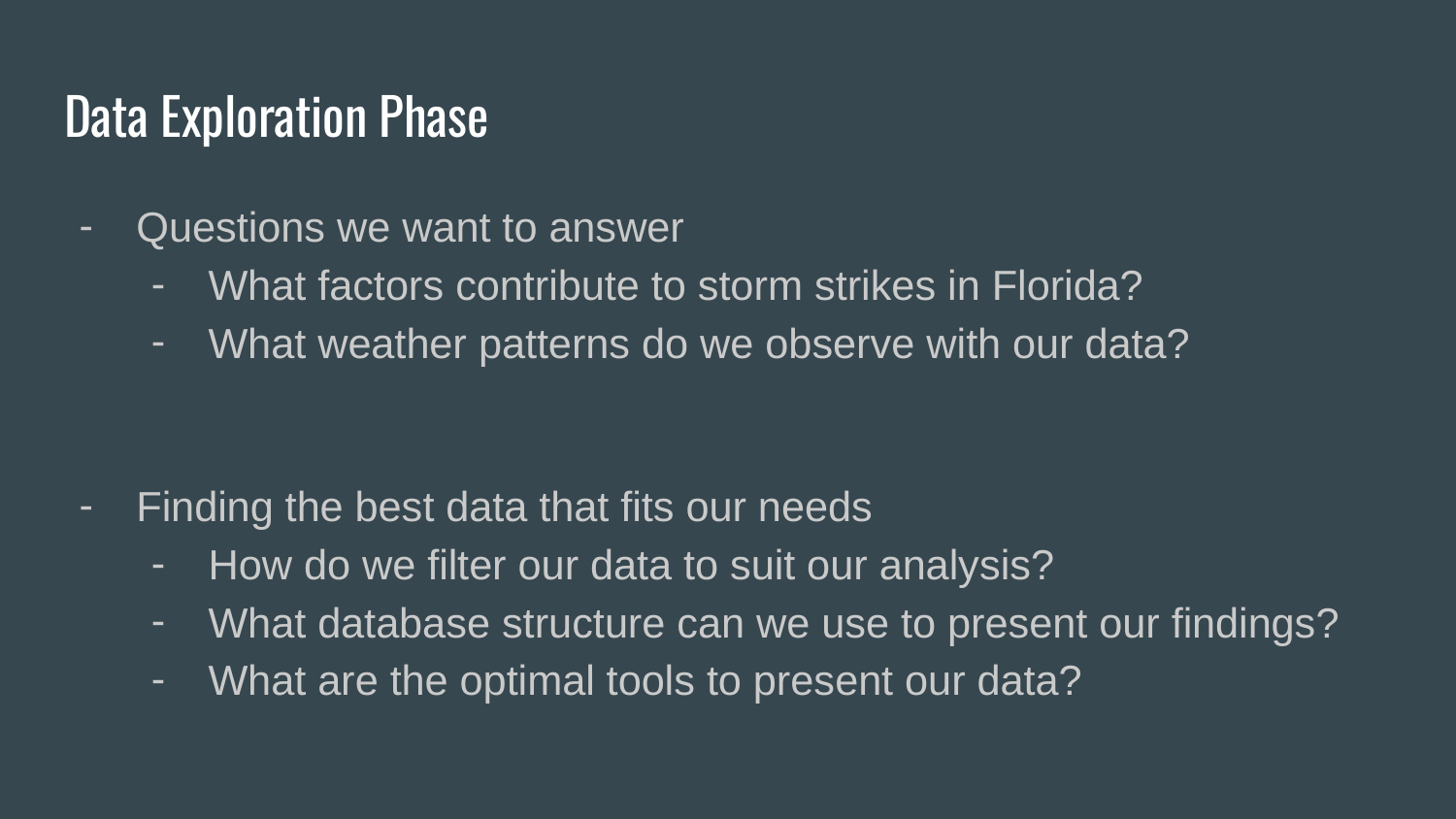

# Data Exploration Phase
Questions we want to answer
What factors contribute to storm strikes in Florida?
What weather patterns do we observe with our data?

Finding the best data that fits our needs
How do we filter our data to suit our analysis?
What database structure can we use to present our findings?
What are the optimal tools to present our data?